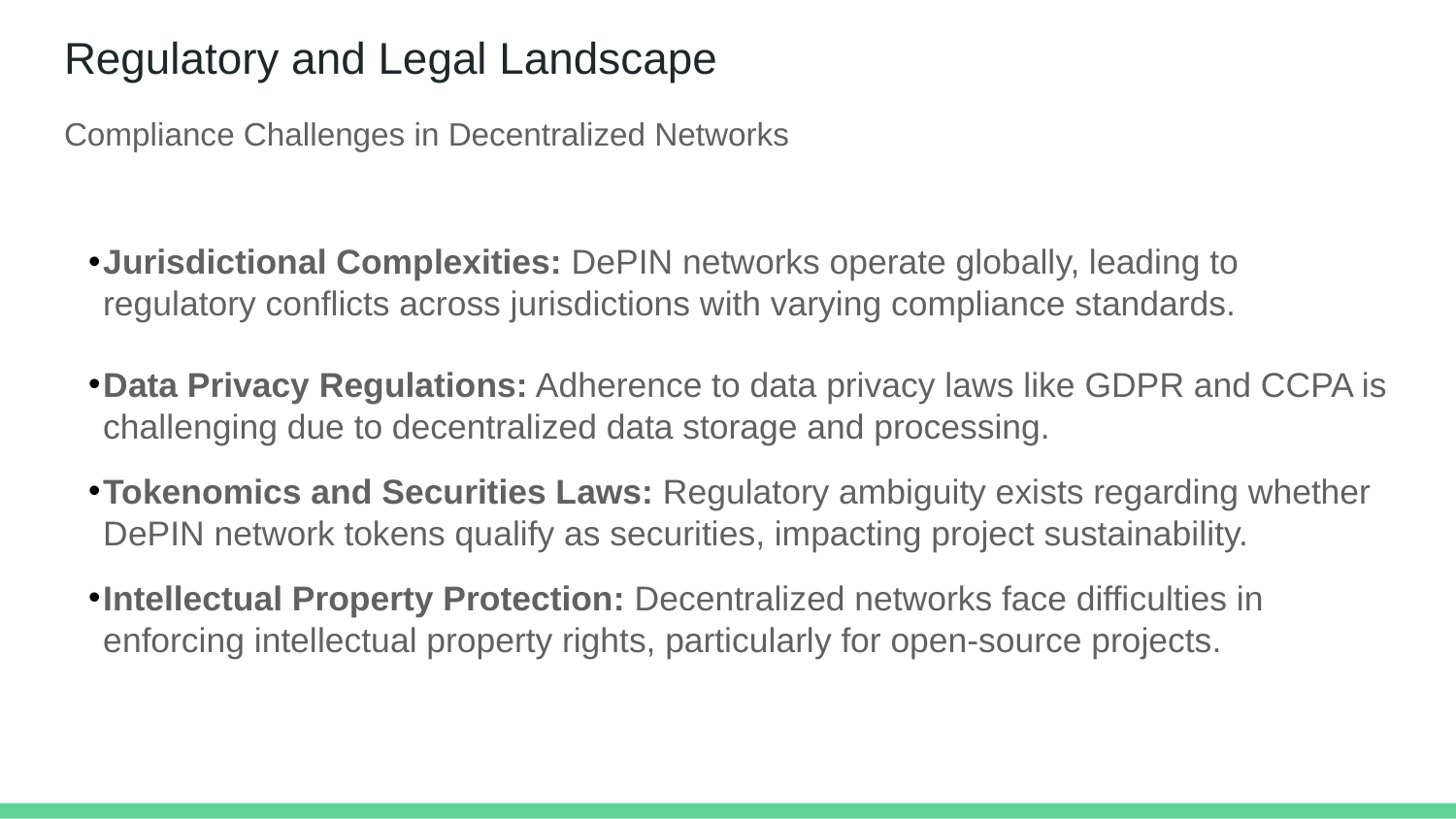

# Regulatory and Legal Landscape
Compliance Challenges in Decentralized Networks

Jurisdictional Complexities: DePIN networks operate globally, leading to regulatory conflicts across jurisdictions with varying compliance standards.
Data Privacy Regulations: Adherence to data privacy laws like GDPR and CCPA is challenging due to decentralized data storage and processing.
Tokenomics and Securities Laws: Regulatory ambiguity exists regarding whether DePIN network tokens qualify as securities, impacting project sustainability.
Intellectual Property Protection: Decentralized networks face difficulties in enforcing intellectual property rights, particularly for open-source projects.